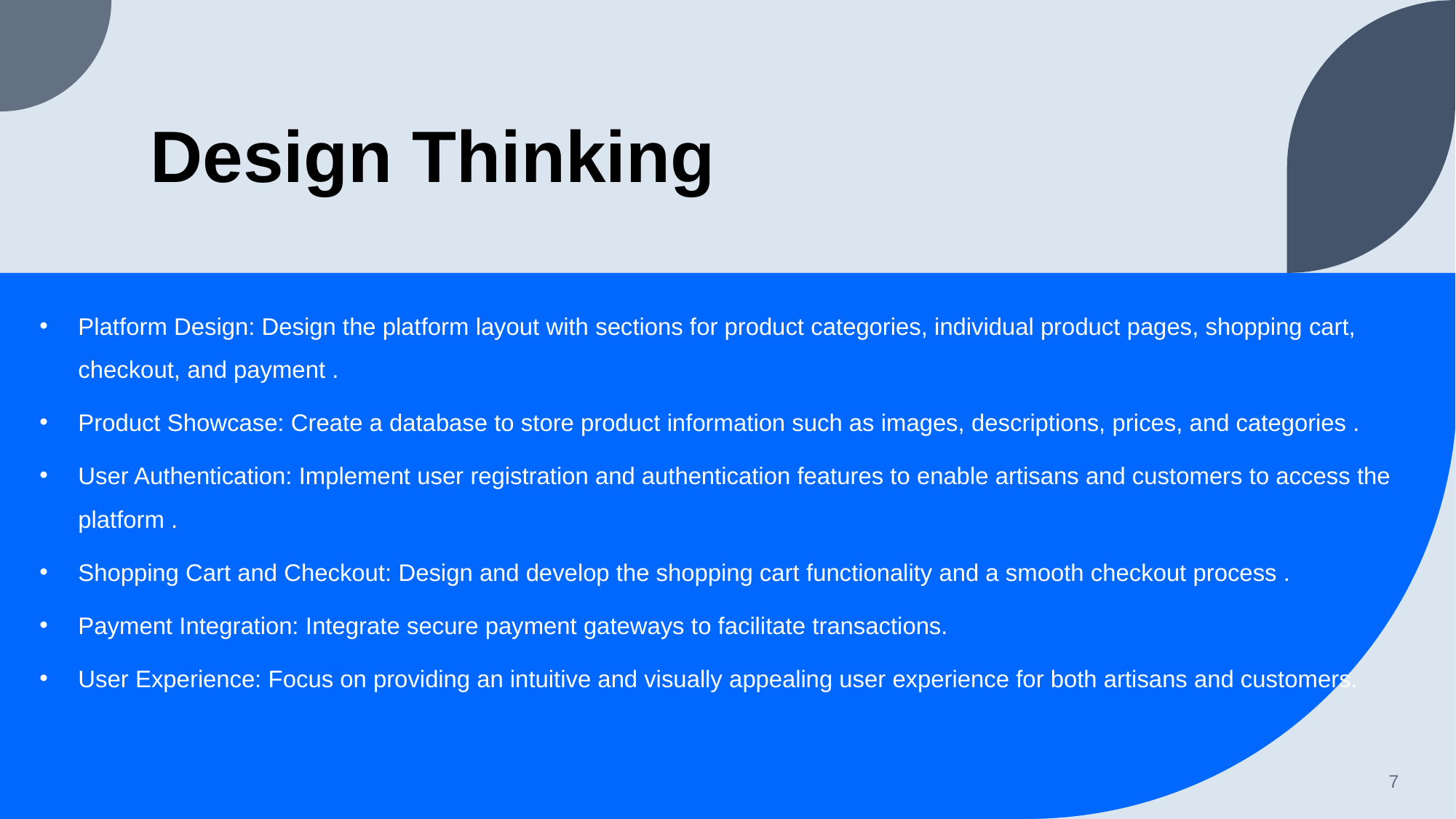

# Design Thinking
Platform Design: Design the platform layout with sections for product categories, individual product pages, shopping cart, checkout, and payment .
Product Showcase: Create a database to store product information such as images, descriptions, prices, and categories .
User Authentication: Implement user registration and authentication features to enable artisans and customers to access the platform .
Shopping Cart and Checkout: Design and develop the shopping cart functionality and a smooth checkout process .
Payment Integration: Integrate secure payment gateways to facilitate transactions.
User Experience: Focus on providing an intuitive and visually appealing user experience for both artisans and customers.
7